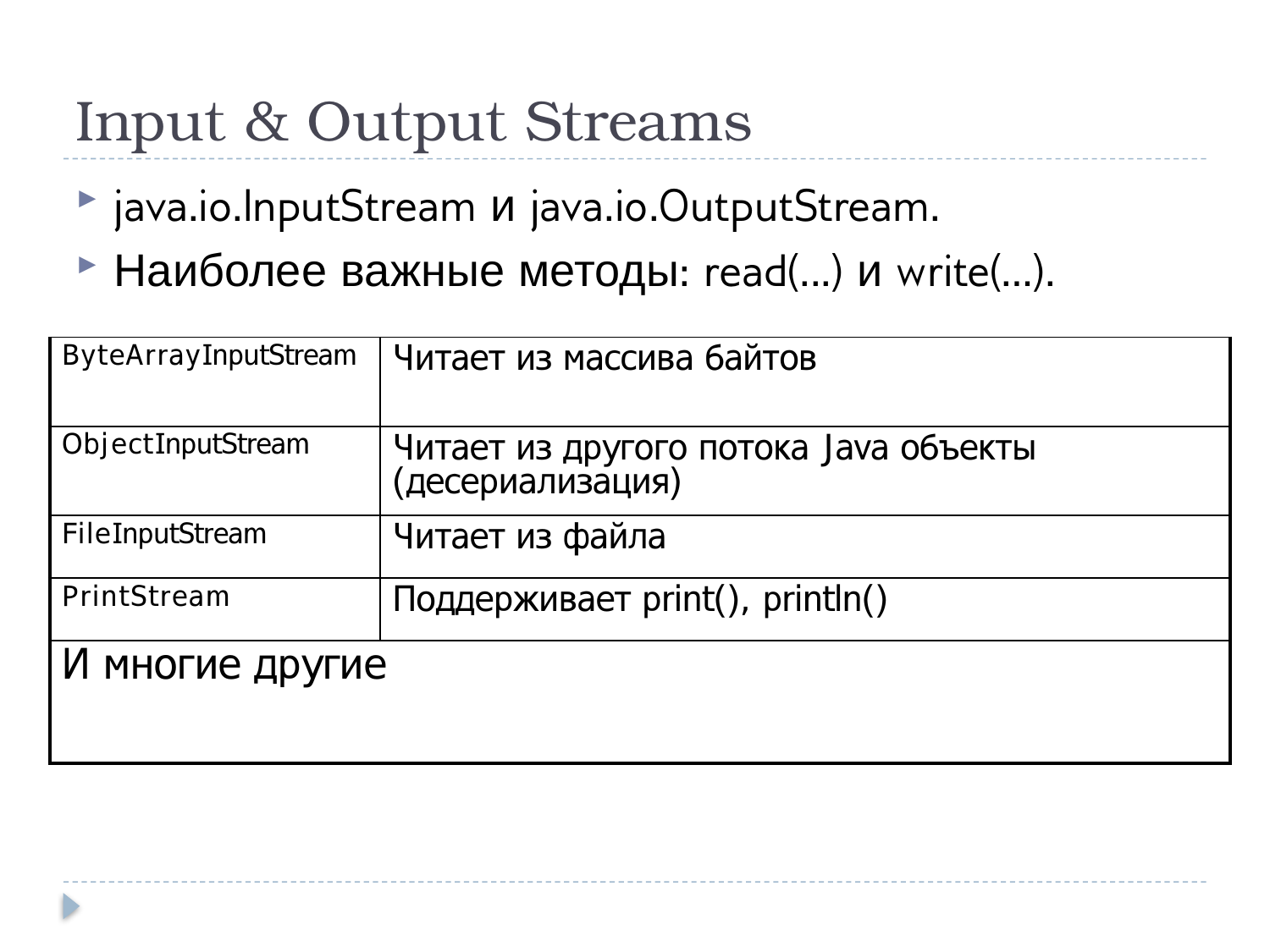

# Input & Output Streams
java.io.InputStream и java.io.OutputStream.
Наиболее важные методы: read(...) и write(…).

| ByteArrayInputStream | Читает из массива байтов |
| --- | --- |
| ObjectInputStream | Читает из другого потока Java объекты (десериализация) |
| FileInputStream | Читает из файла |
| PrintStream | Поддерживает print(), println() |
| И многие другие |  |